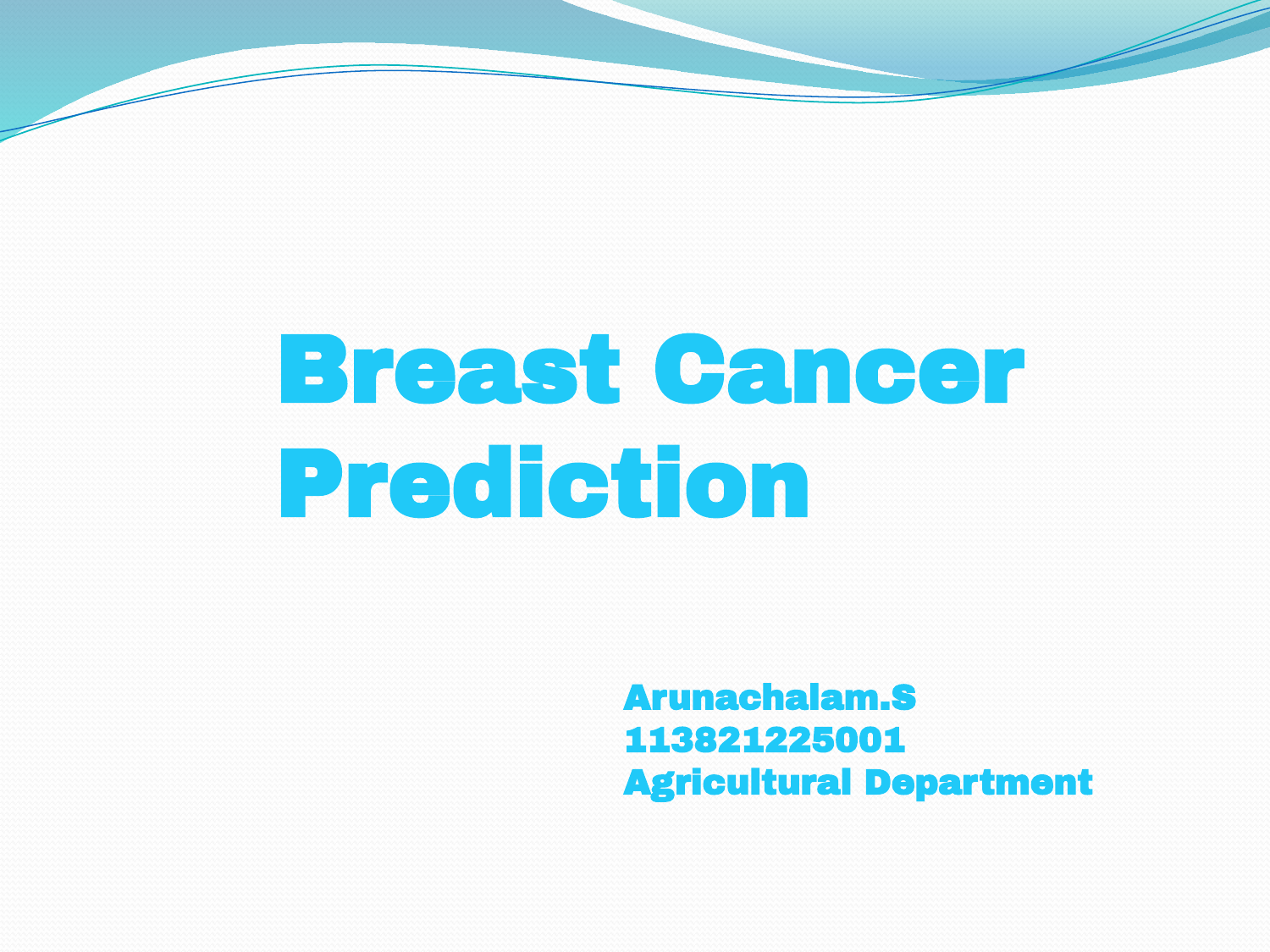

Breast Cancer Prediction
Arunachalam.S
113821225001
Agricultural Department